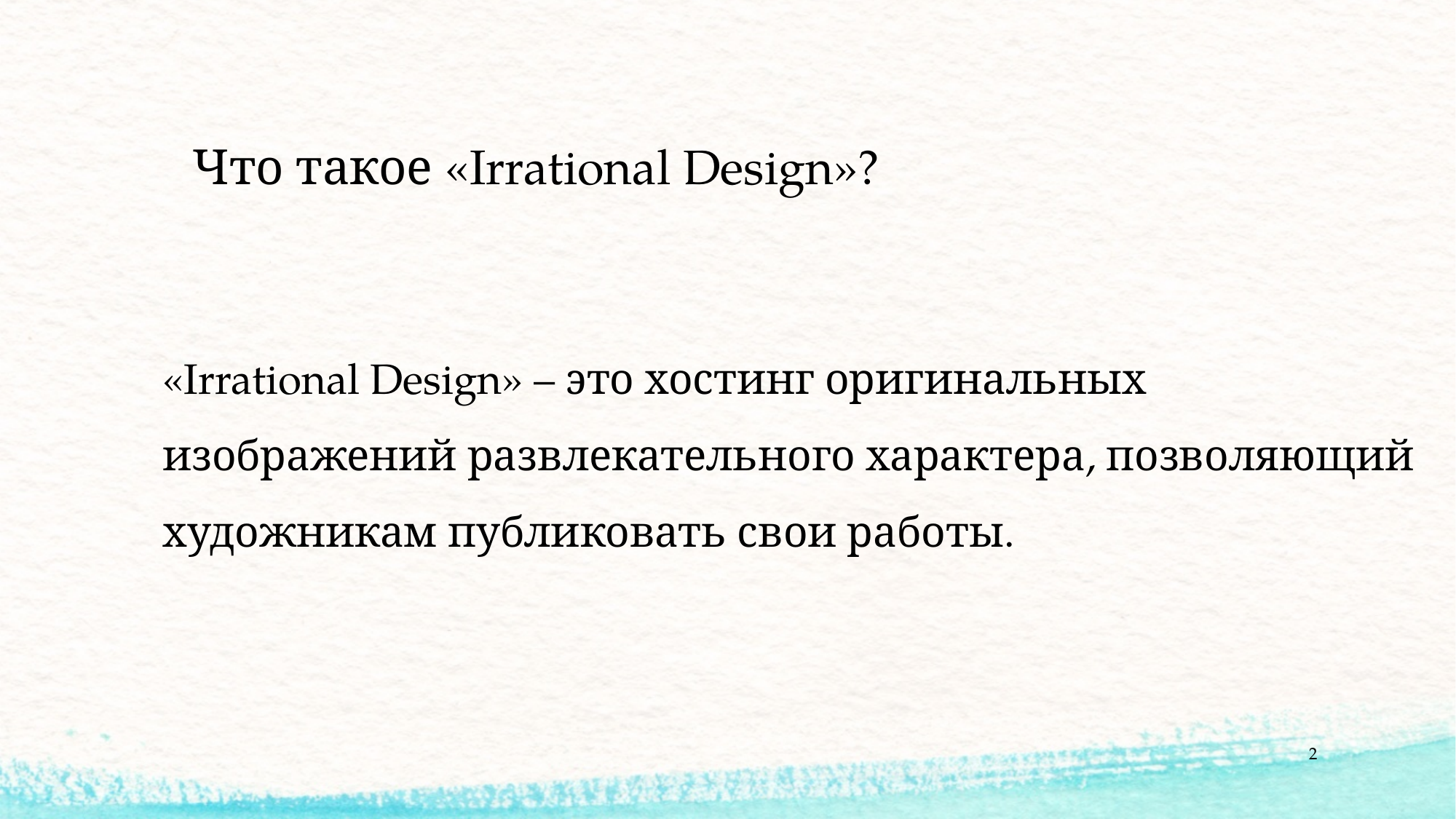

# Что такое «Irrational Design»?
«Irrational Design» – это хостинг оригинальных изображений развлекательного характера, позволяющий художникам публиковать свои работы.

2